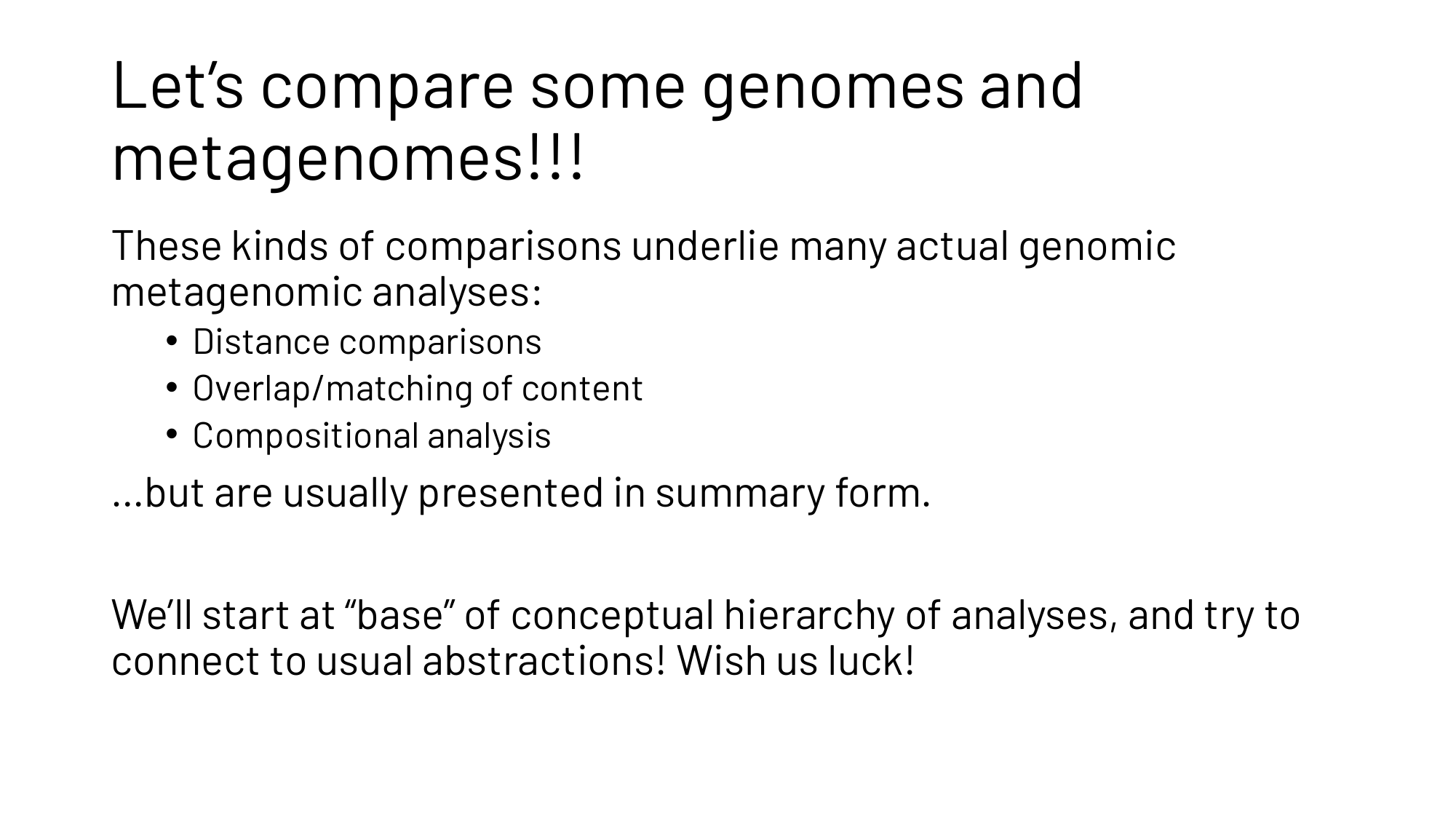

# Let’s compare some genomes and metagenomes!!!
These kinds of comparisons underlie many actual genomic metagenomic analyses:
Distance comparisons
Overlap/matching of content
Compositional analysis
…but are usually presented in summary form.

We’ll start at “base” of conceptual hierarchy of analyses, and try to connect to usual abstractions! Wish us luck!